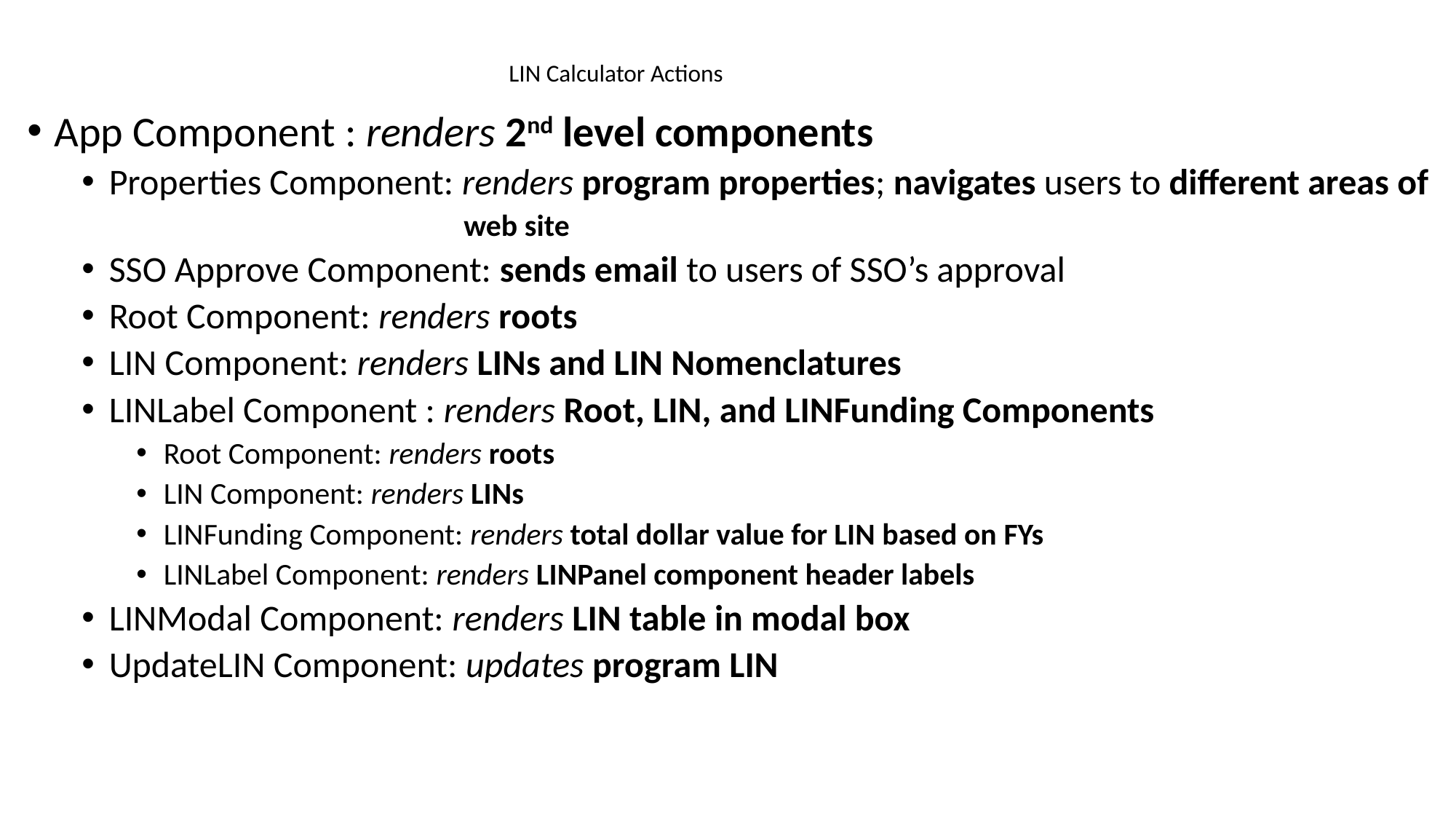

# LIN Calculator Actions
App Component : renders 2nd level components
Properties Component: renders program properties; navigates users to different areas of
 			web site
SSO Approve Component: sends email to users of SSO’s approval
Root Component: renders roots
LIN Component: renders LINs and LIN Nomenclatures
LINLabel Component : renders Root, LIN, and LINFunding Components
Root Component: renders roots
LIN Component: renders LINs
LINFunding Component: renders total dollar value for LIN based on FYs
LINLabel Component: renders LINPanel component header labels
LINModal Component: renders LIN table in modal box
UpdateLIN Component: updates program LIN